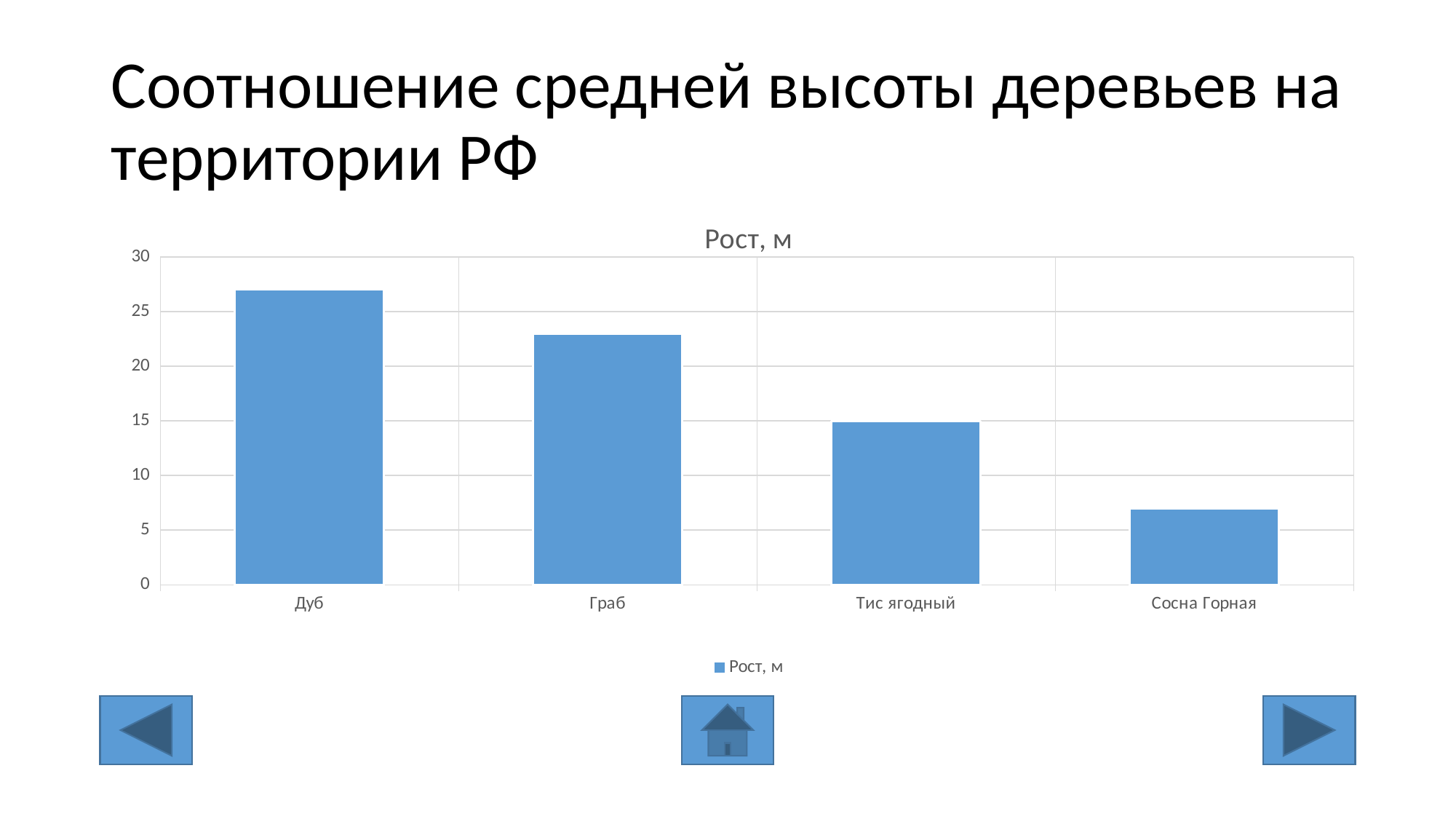

# Соотношение средней высоты деревьев на территории РФ

### Chart:

| Category | Рост, м |
|---|---|
| Дуб | 27.0 |
| Граб | 23.0 |
| Тис ягодный | 15.0 |
| Сосна Горная | 7.0 |